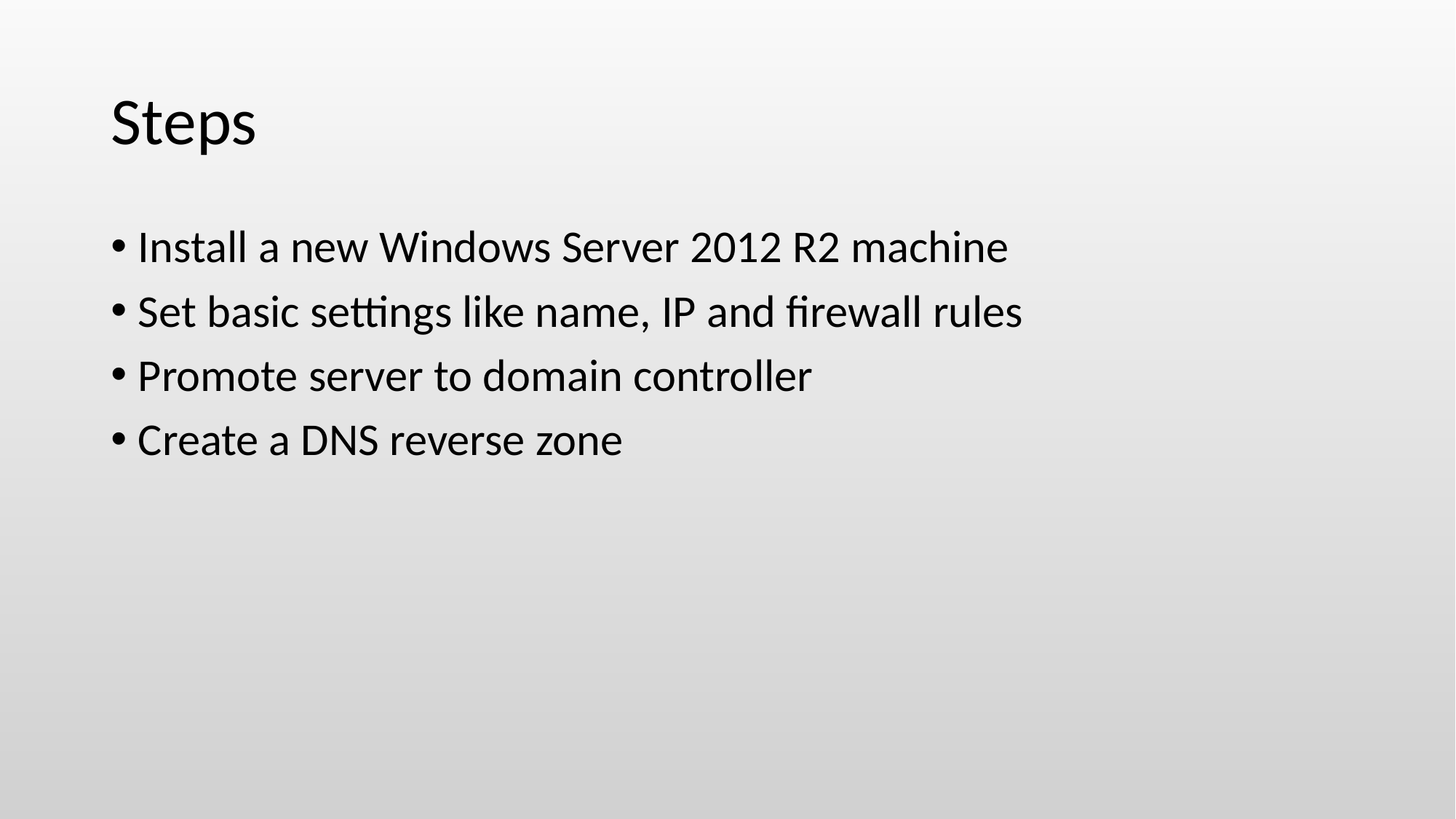

# Steps
Install a new Windows Server 2012 R2 machine
Set basic settings like name, IP and firewall rules
Promote server to domain controller
Create a DNS reverse zone